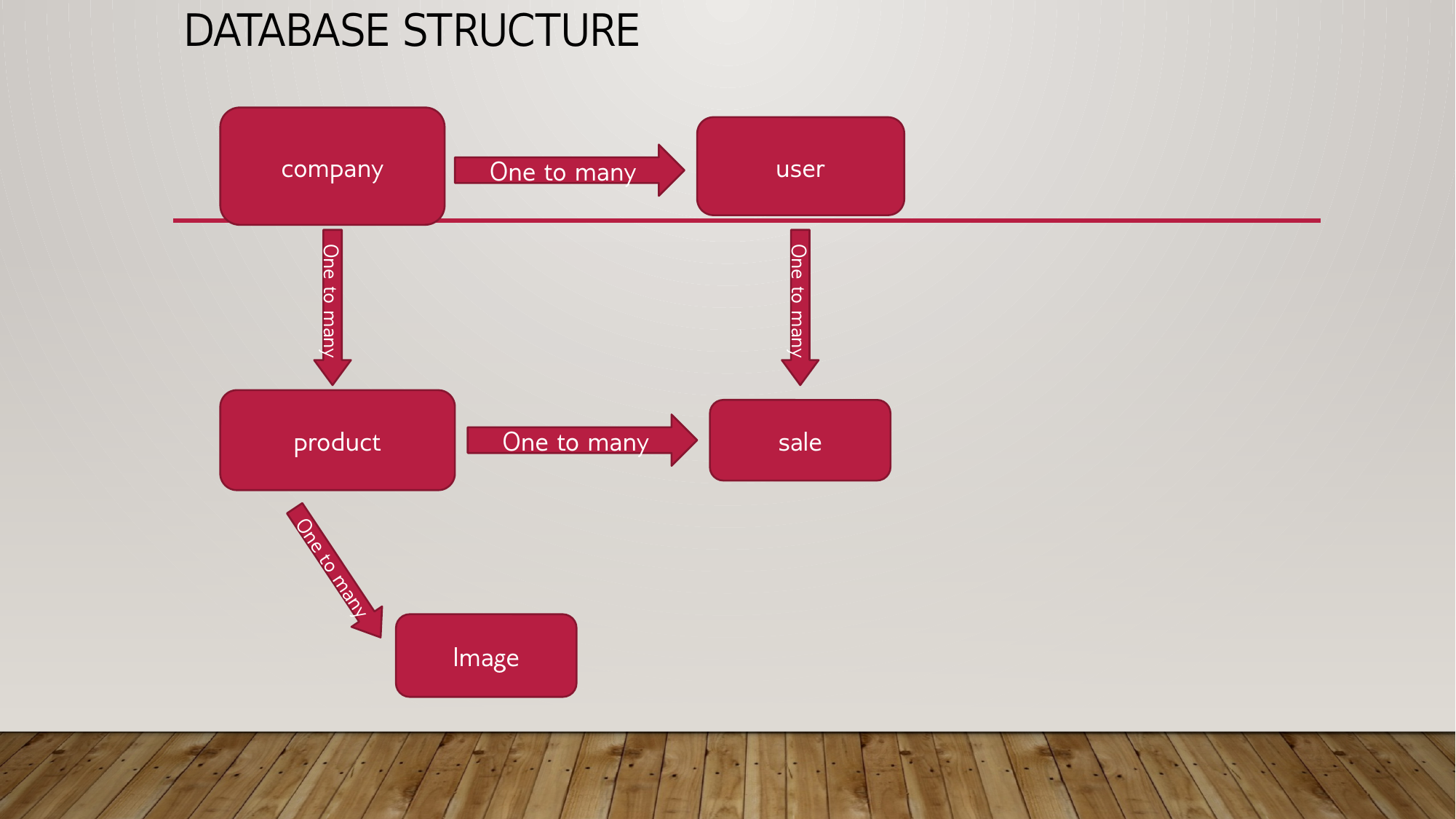

# Database structure
company
user
One to many
One to many
One to many
product
sale
One to many
One to many
Image